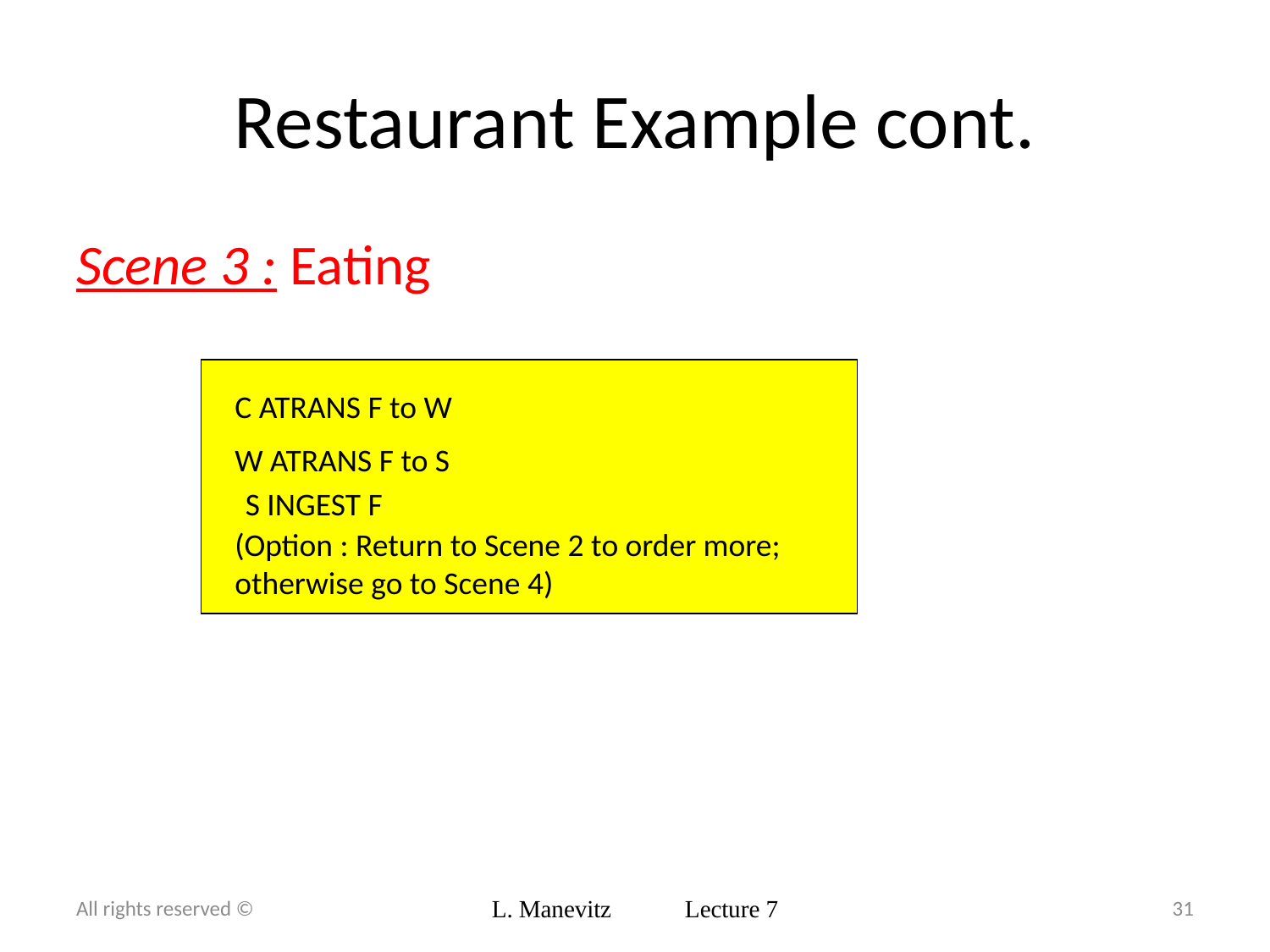

# Restaurant Example cont.
Scene 3 : Eating

C ATRANS F to W
W ATRANS F to S
S INGEST F
(Option : Return to Scene 2 to order more; otherwise go to Scene 4)
All rights reserved ©
L. Manevitz            Lecture 7
31